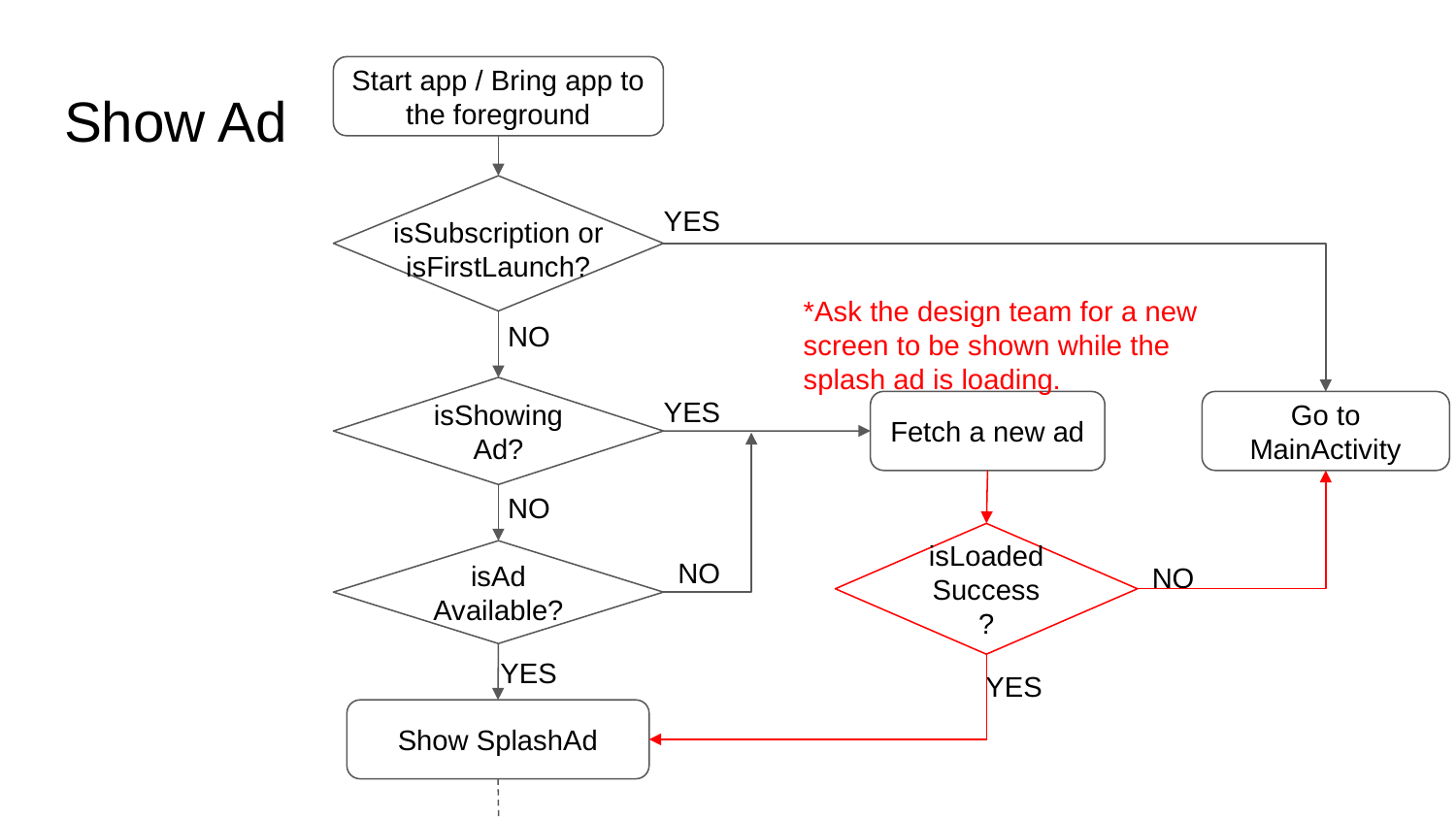

Start app / Bring app to the foreground
Show Ad

isSubscription or isFirstLaunch?
YES
*Ask the design team for a new screen to be shown while the splash ad is loading.
NO
isShowingAd?
YES
Fetch a new ad
Go to MainActivity
isLoadedSuccess?
NO
YES
NO
isAd Available?
NO
YES
Show SplashAd